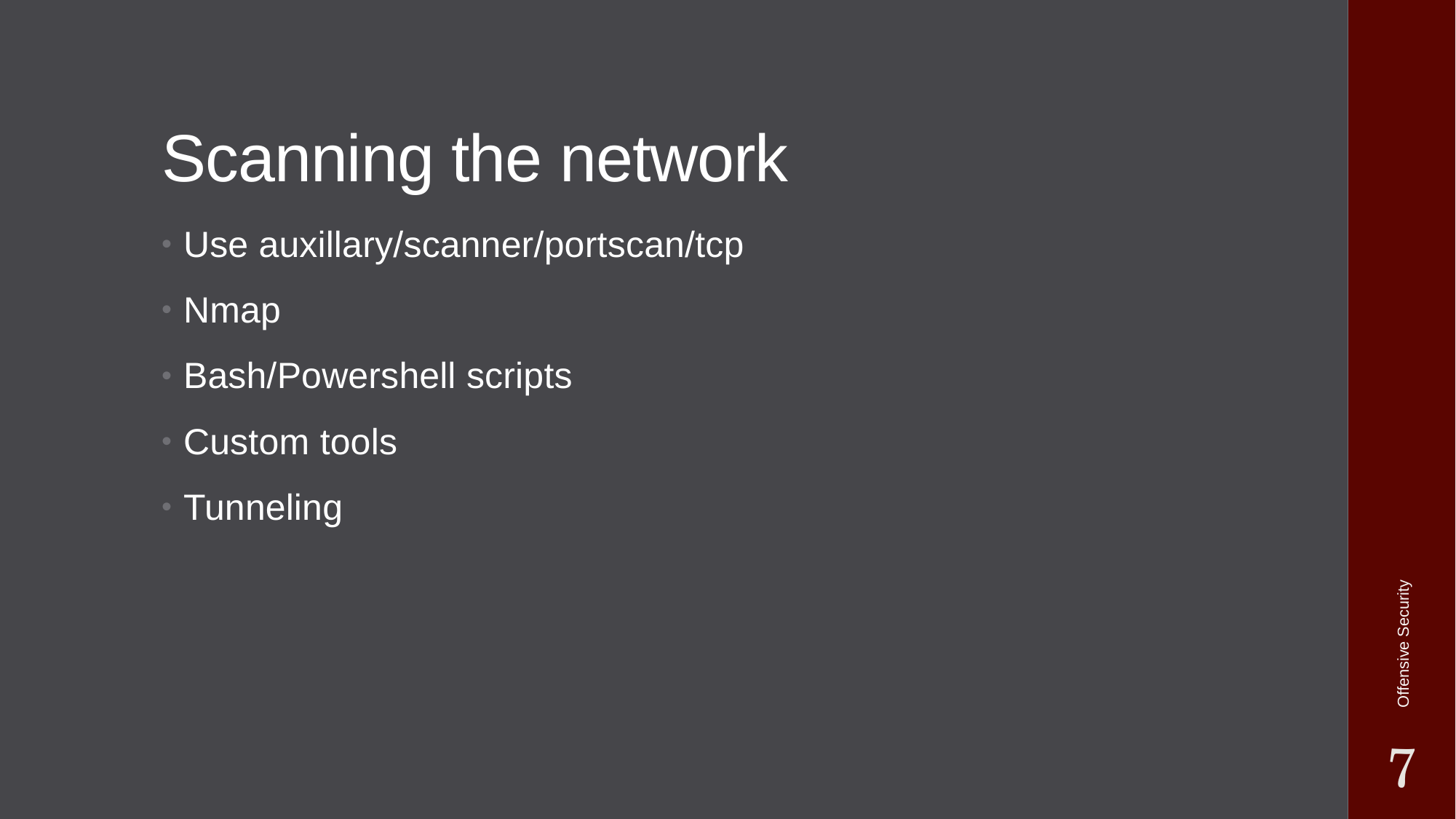

# Scanning the network
Use auxillary/scanner/portscan/tcp
Nmap
Bash/Powershell scripts
Custom tools
Tunneling
Offensive Security
7